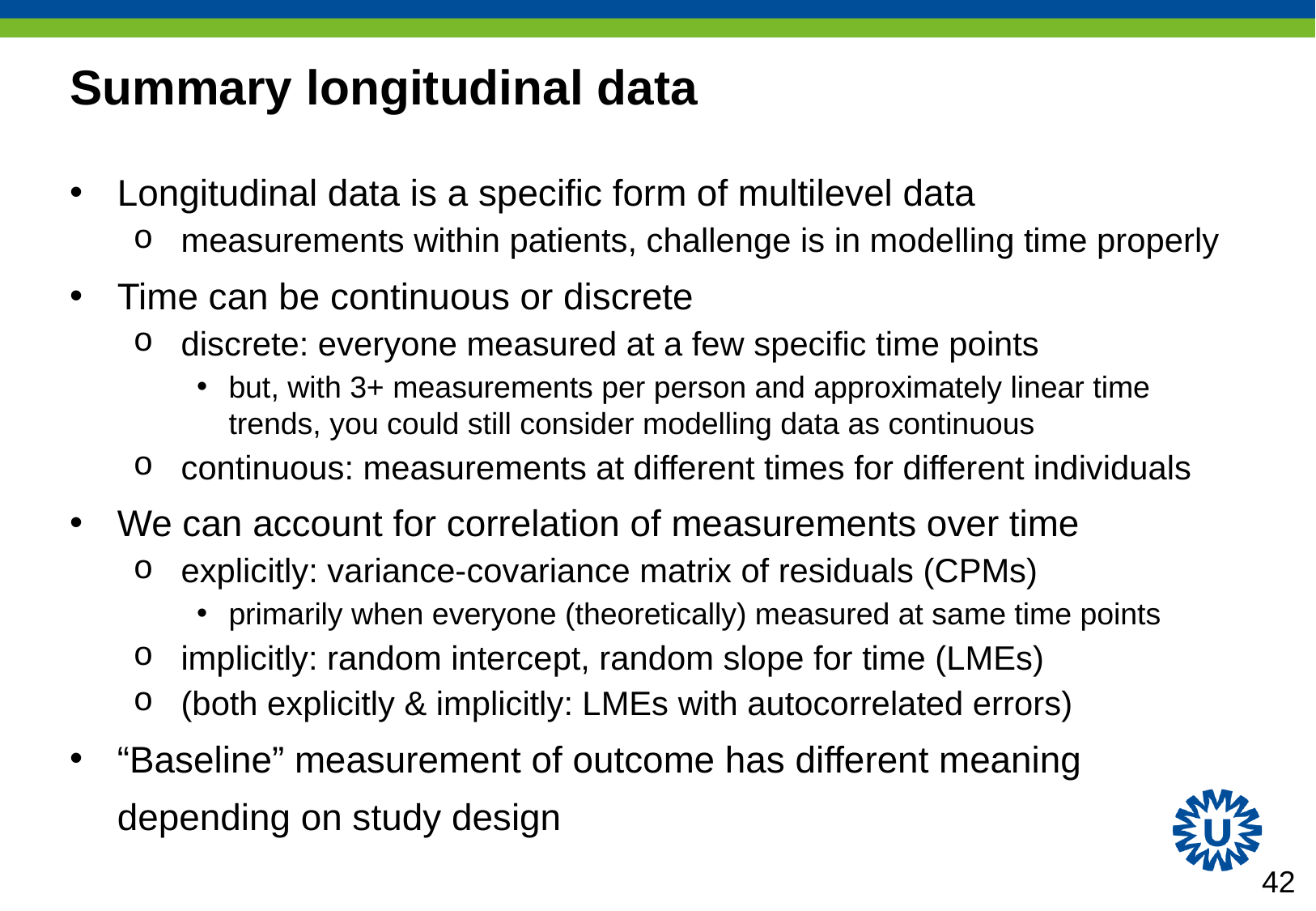

# Summary longitudinal data
Longitudinal data is a specific form of multilevel data
measurements within patients, challenge is in modelling time properly
Time can be continuous or discrete
discrete: everyone measured at a few specific time points
but, with 3+ measurements per person and approximately linear time trends, you could still consider modelling data as continuous
continuous: measurements at different times for different individuals
We can account for correlation of measurements over time
explicitly: variance-covariance matrix of residuals (CPMs)
primarily when everyone (theoretically) measured at same time points
implicitly: random intercept, random slope for time (LMEs)
(both explicitly & implicitly: LMEs with autocorrelated errors)
“Baseline” measurement of outcome has different meaning depending on study design
42